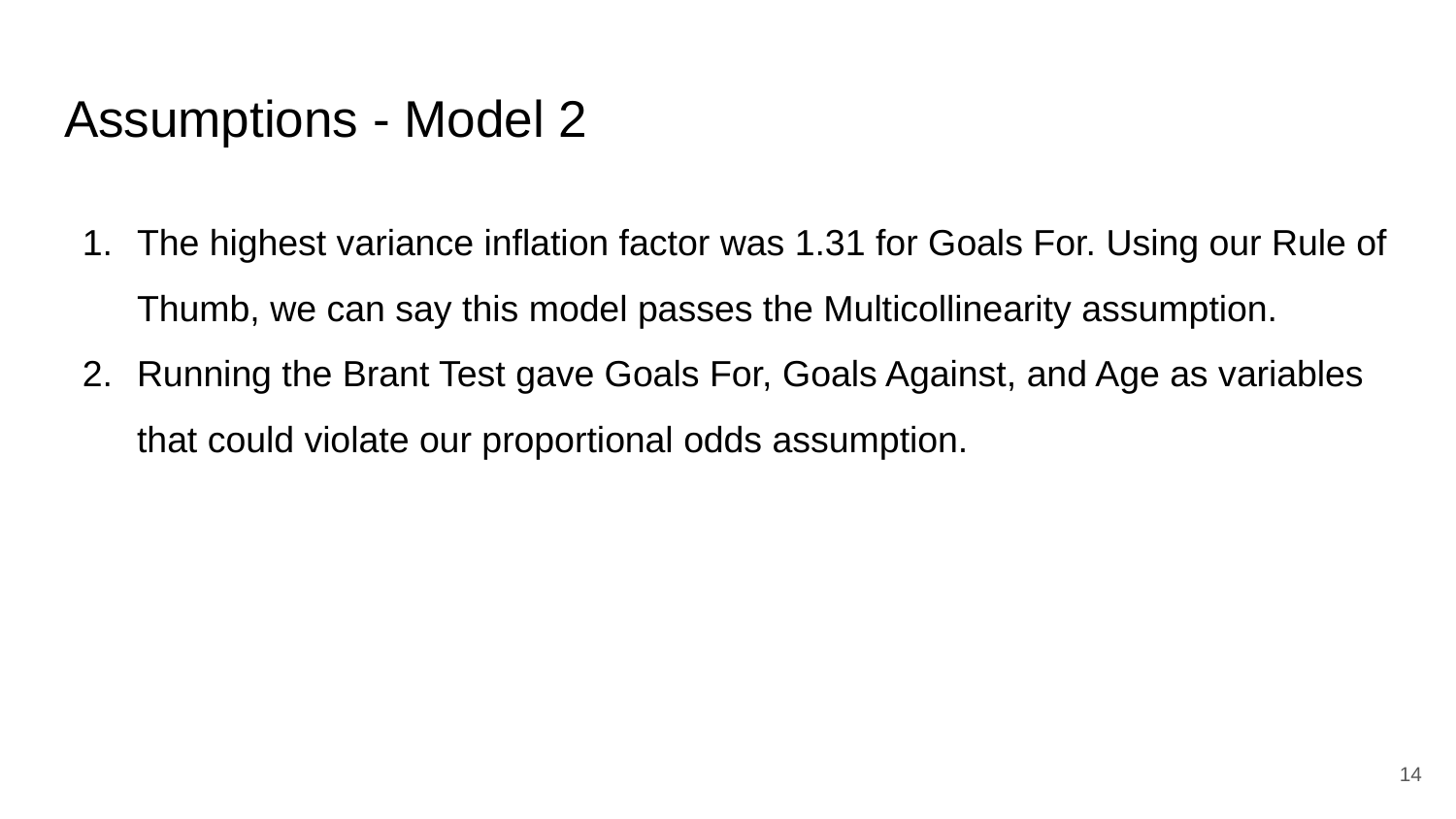

# Assumptions - Model 2
The highest variance inflation factor was 1.31 for Goals For. Using our Rule of Thumb, we can say this model passes the Multicollinearity assumption.
Running the Brant Test gave Goals For, Goals Against, and Age as variables that could violate our proportional odds assumption.

14